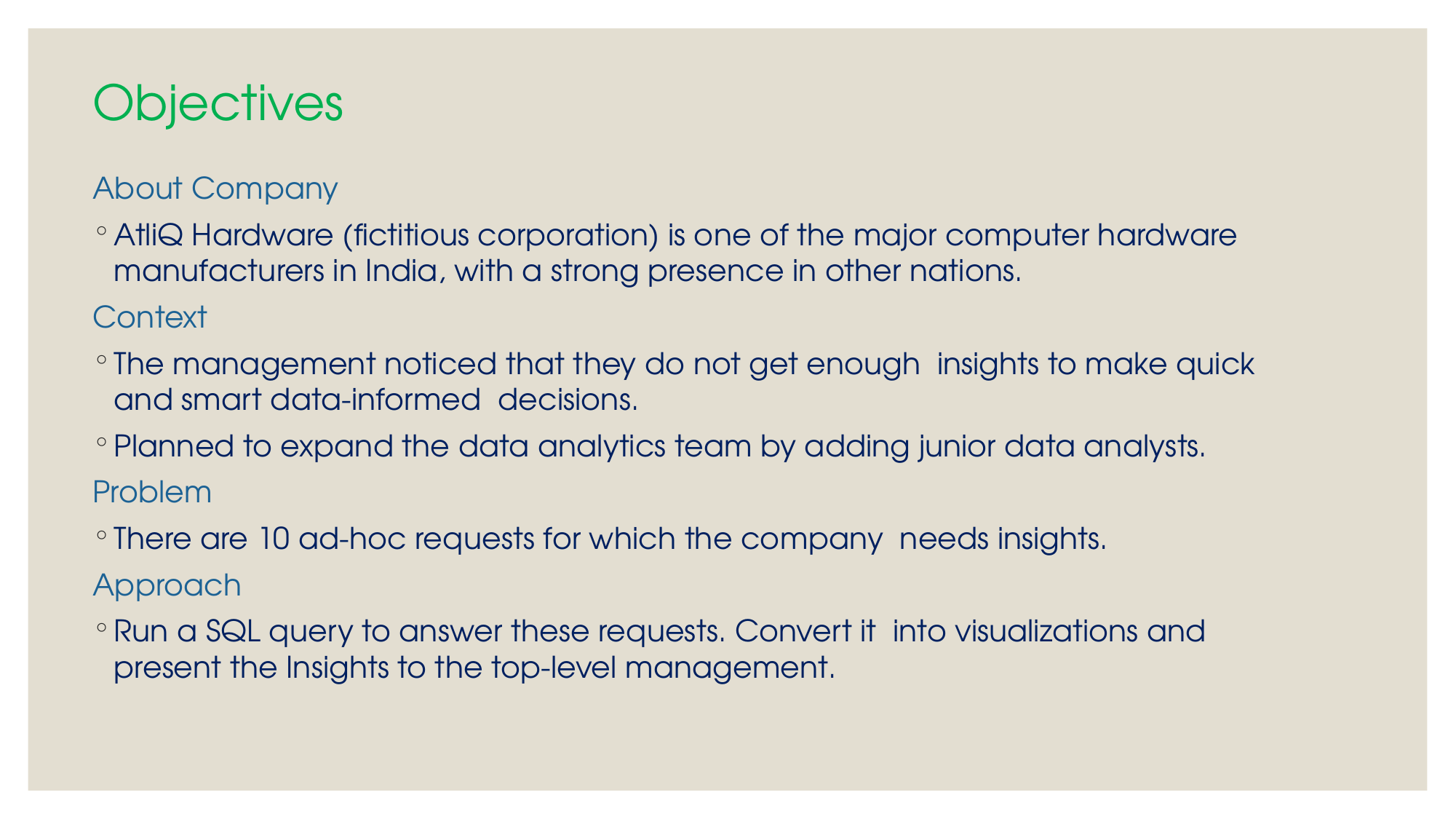

# Objectives
About Company
AtliQ Hardware (fictitious corporation) is one of the major computer hardware manufacturers in India, with a strong presence in other nations.
Context
The management noticed that they do not get enough  insights to make quick and smart data-informed  decisions.
Planned to expand the data analytics team by adding junior data analysts.
Problem
There are 10 ad-hoc requests for which the company  needs insights.
Approach
Run a SQL query to answer these requests. Convert it  into visualizations and present the Insights to the top-level management.